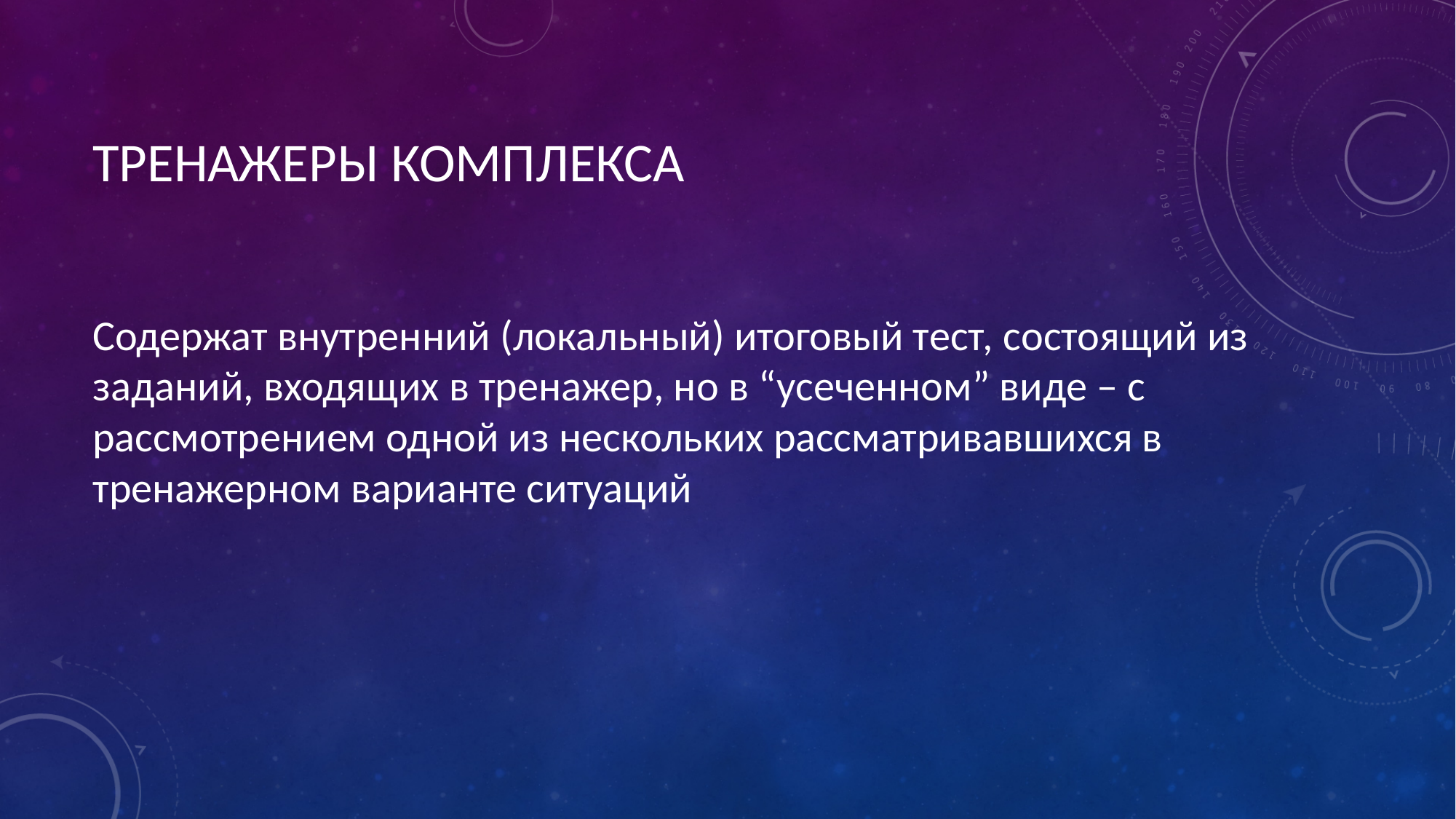

# Тренажеры комплекса
Содержат внутренний (локальный) итоговый тест, состоящий из заданий, входящих в тренажер, но в “усеченном” виде – с рассмотрением одной из нескольких рассматривавшихся в тренажерном варианте ситуаций